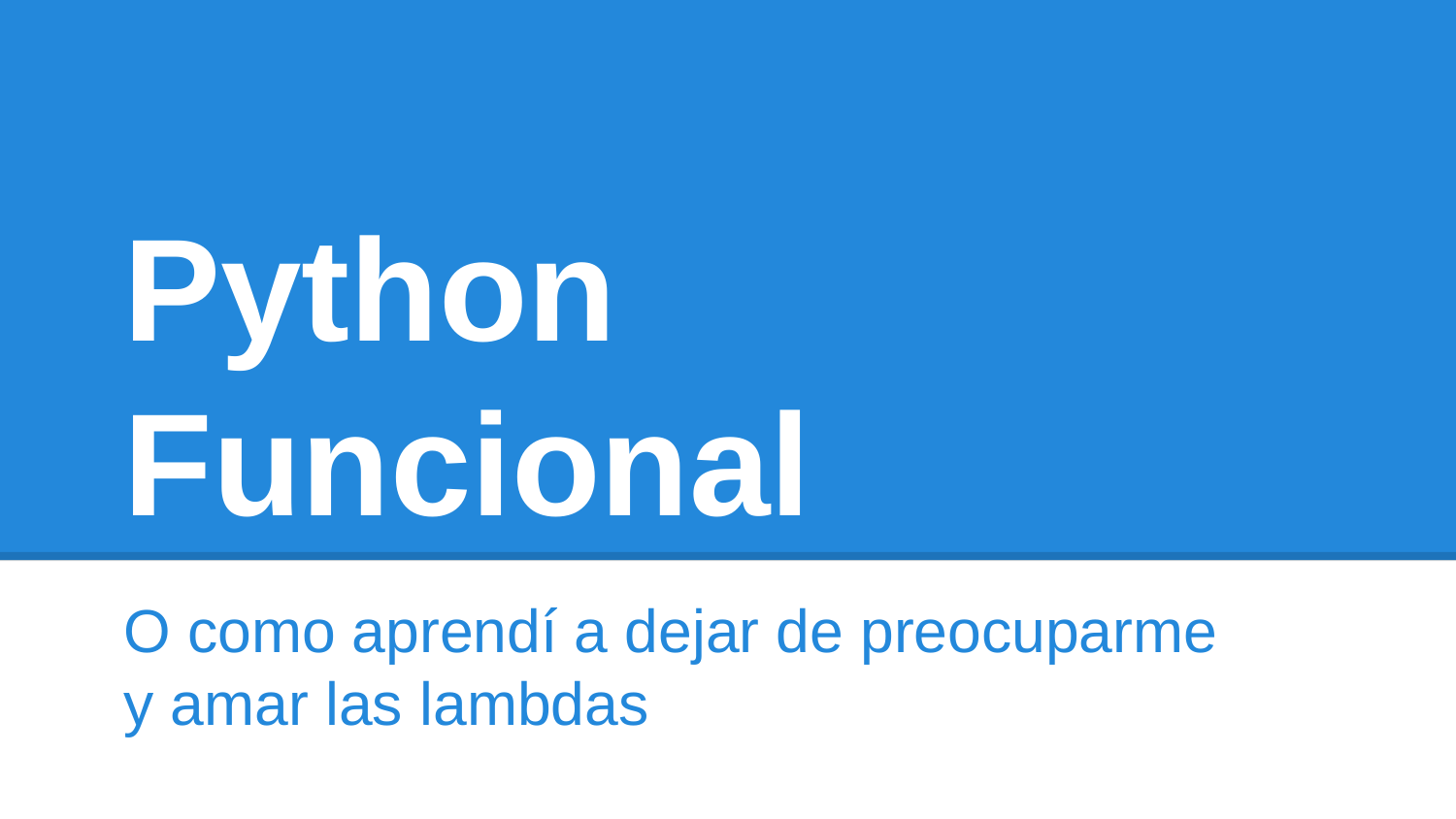

# Python Funcional
O como aprendí a dejar de preocuparme
y amar las lambdas